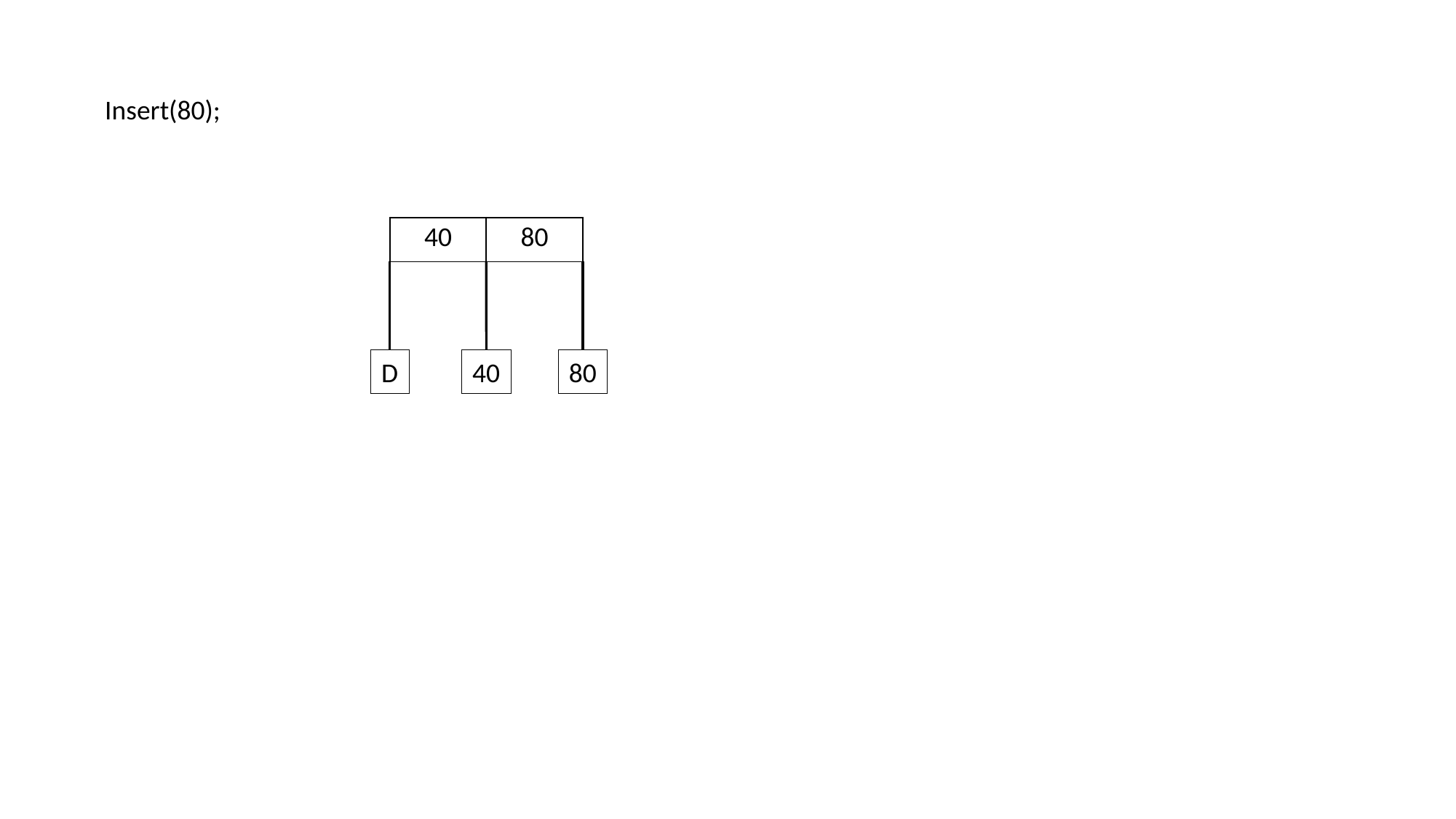

Insert(80);
| 40 | 80 |
| --- | --- |
D
40
80